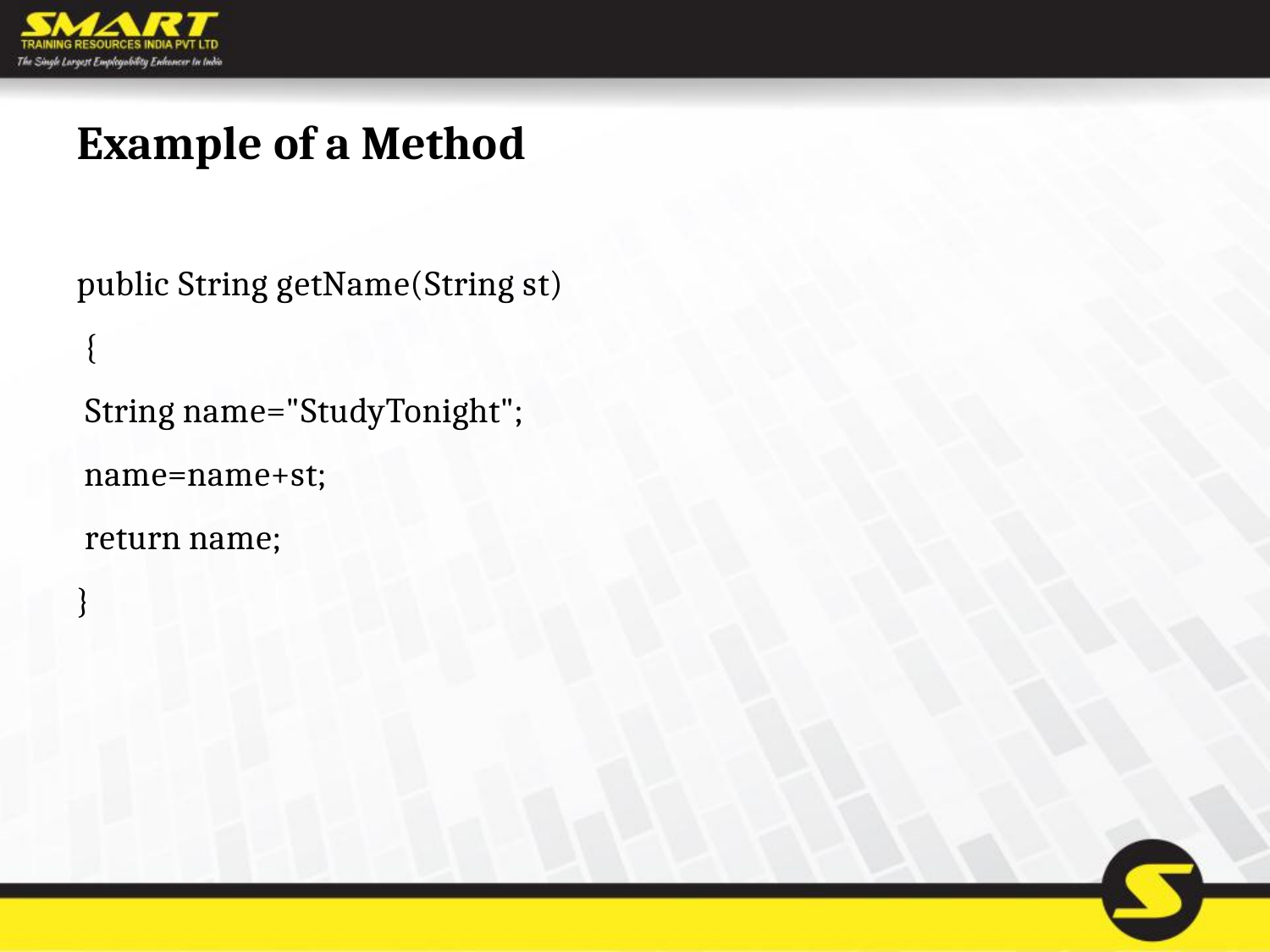

# Example of a Method
public String getName(String st)
 {
 String name="StudyTonight";
 name=name+st;
 return name;
}